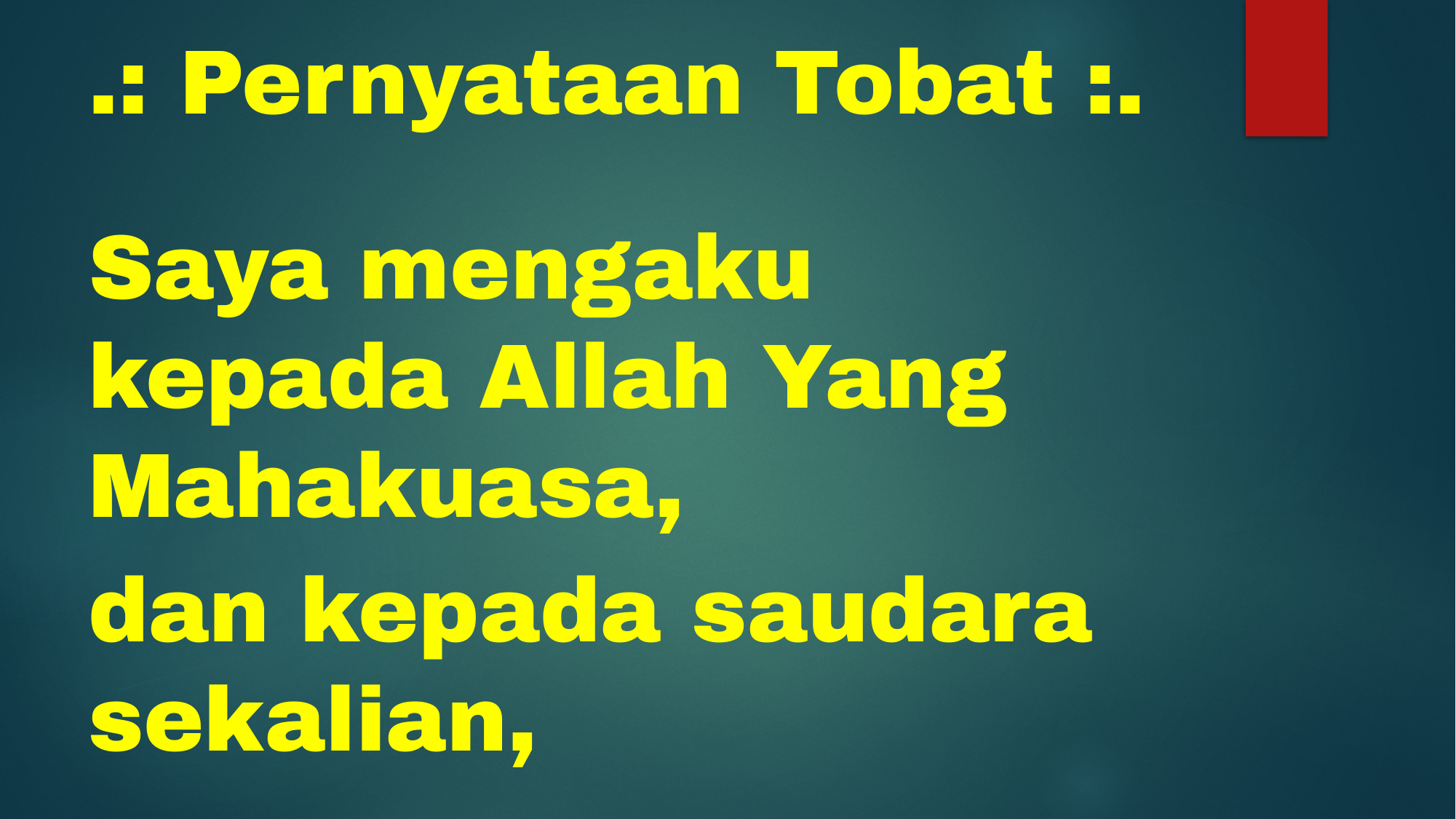

# .: Pernyataan Tobat :.
Saya mengaku kepada Allah Yang Mahakuasa,
dan kepada saudara sekalian,